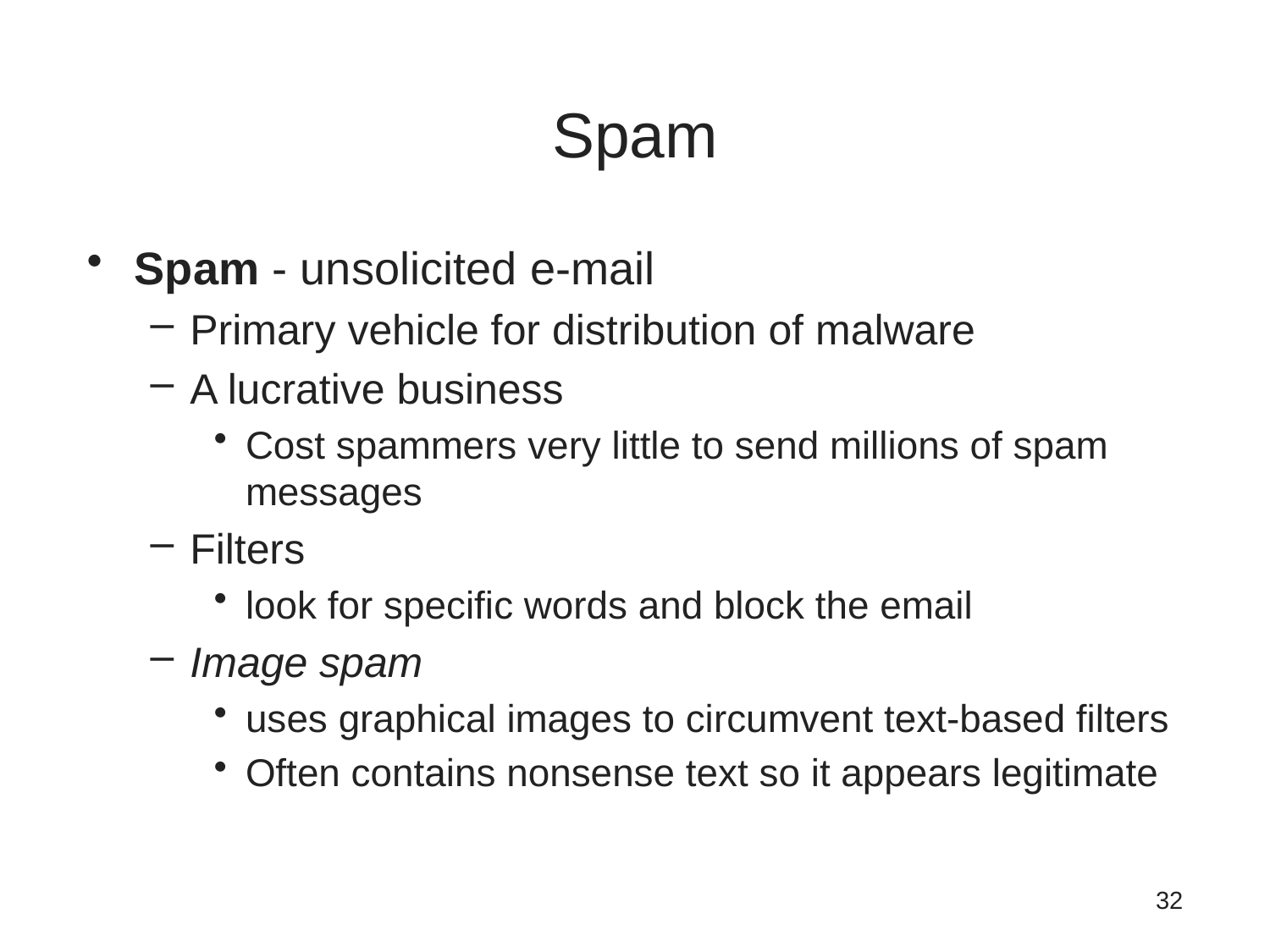

# Spam
Spam - unsolicited e-mail
Primary vehicle for distribution of malware
A lucrative business
Cost spammers very little to send millions of spam messages
Filters
look for specific words and block the email
Image spam
uses graphical images to circumvent text-based filters
Often contains nonsense text so it appears legitimate
32